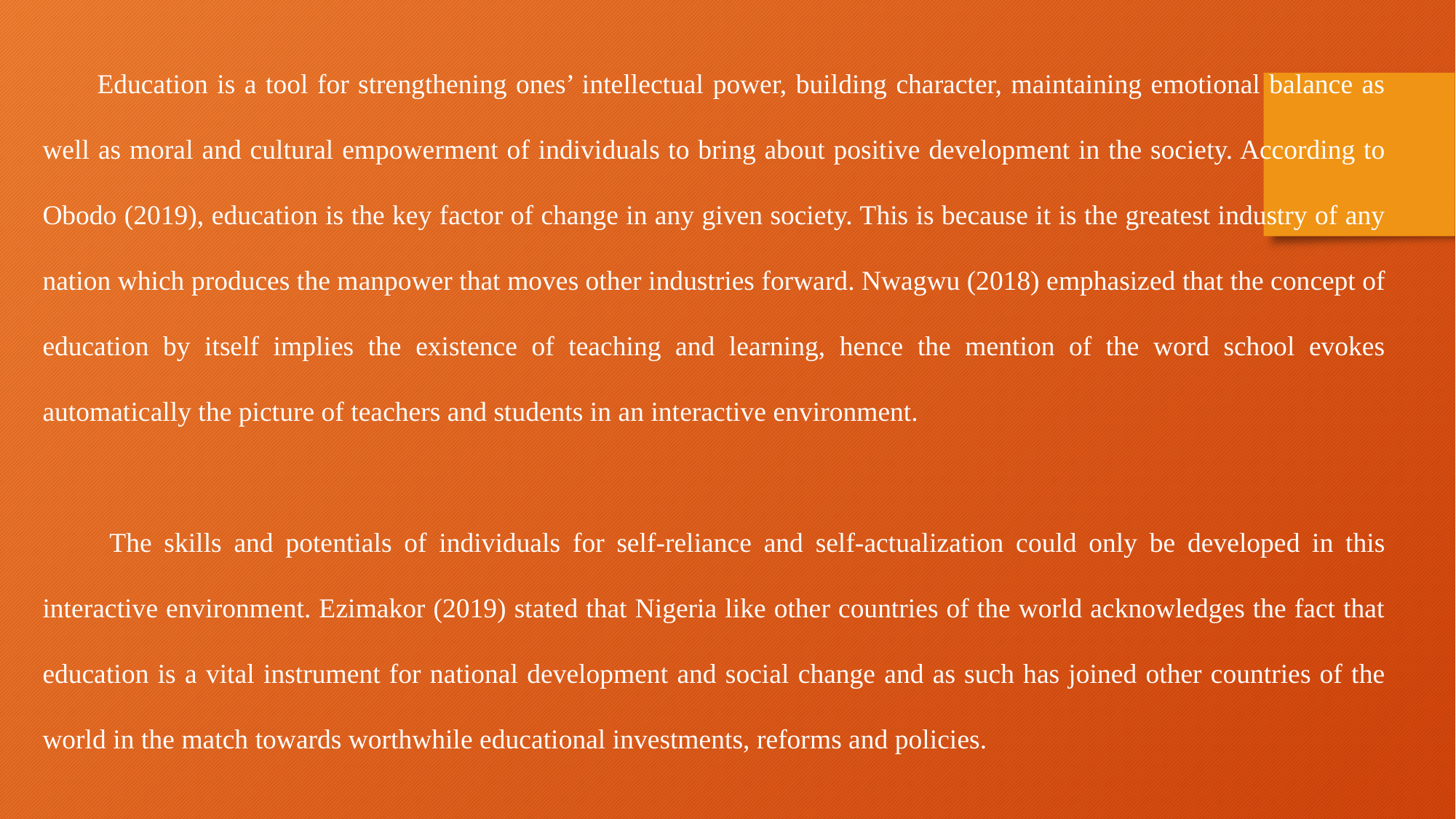

Education is a tool for strengthening ones’ intellectual power, building character, maintaining emotional balance as well as moral and cultural empowerment of individuals to bring about positive development in the society. According to Obodo (2019), education is the key factor of change in any given society. This is because it is the greatest industry of any nation which produces the manpower that moves other industries forward. Nwagwu (2018) emphasized that the concept of education by itself implies the existence of teaching and learning, hence the mention of the word school evokes automatically the picture of teachers and students in an interactive environment.

 The skills and potentials of individuals for self-reliance and self-actualization could only be developed in this interactive environment. Ezimakor (2019) stated that Nigeria like other countries of the world acknowledges the fact that education is a vital instrument for national development and social change and as such has joined other countries of the world in the match towards worthwhile educational investments, reforms and policies.